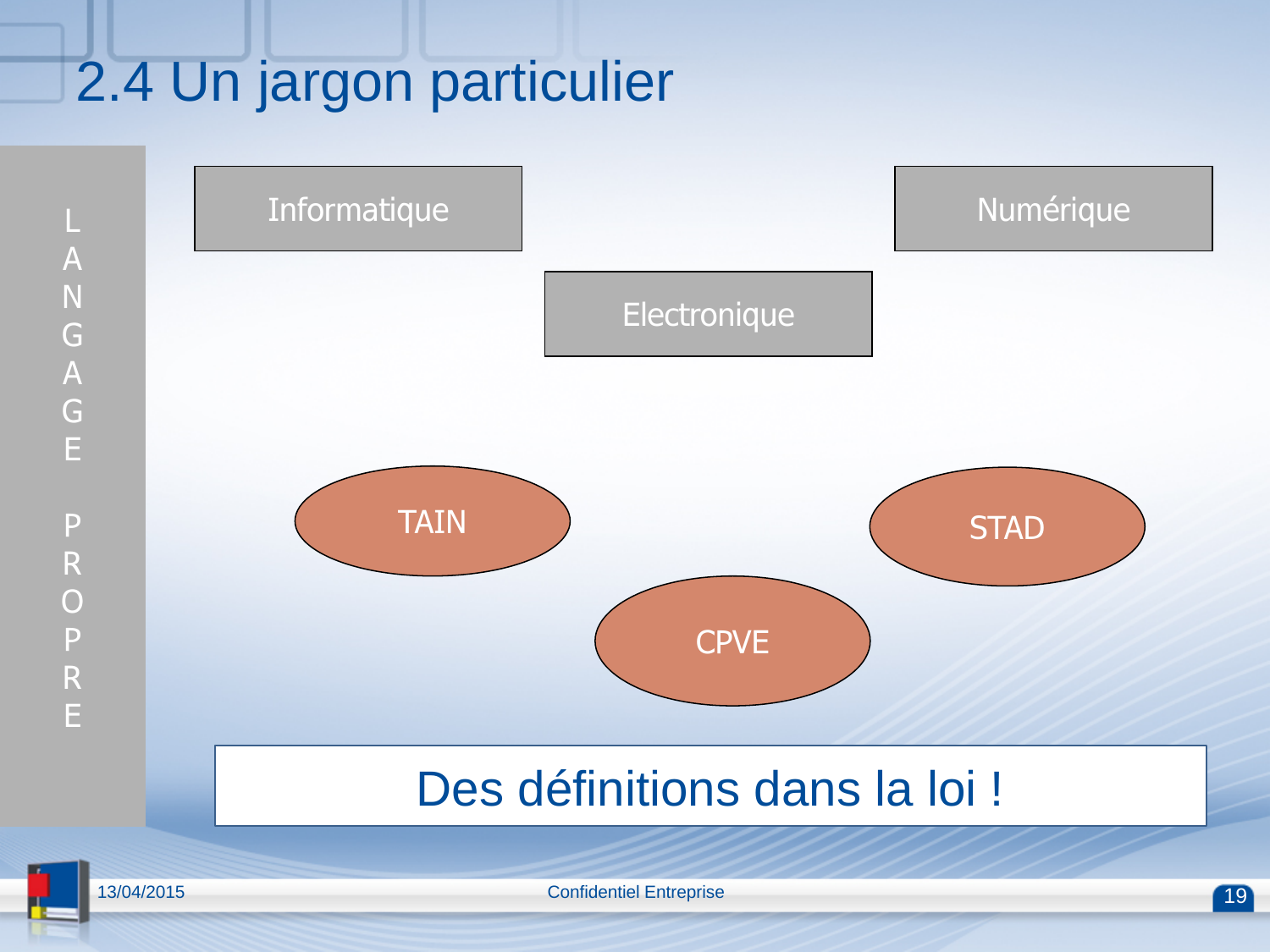

2.4 Un jargon particulier
L
A
N
G
A
G
E

P
R
O
P
R
E

Informatique
Numérique
Electronique
TAIN
STAD
CPVE
Des définitions dans la loi !
13/04/2015
Confidentiel Entreprise
19